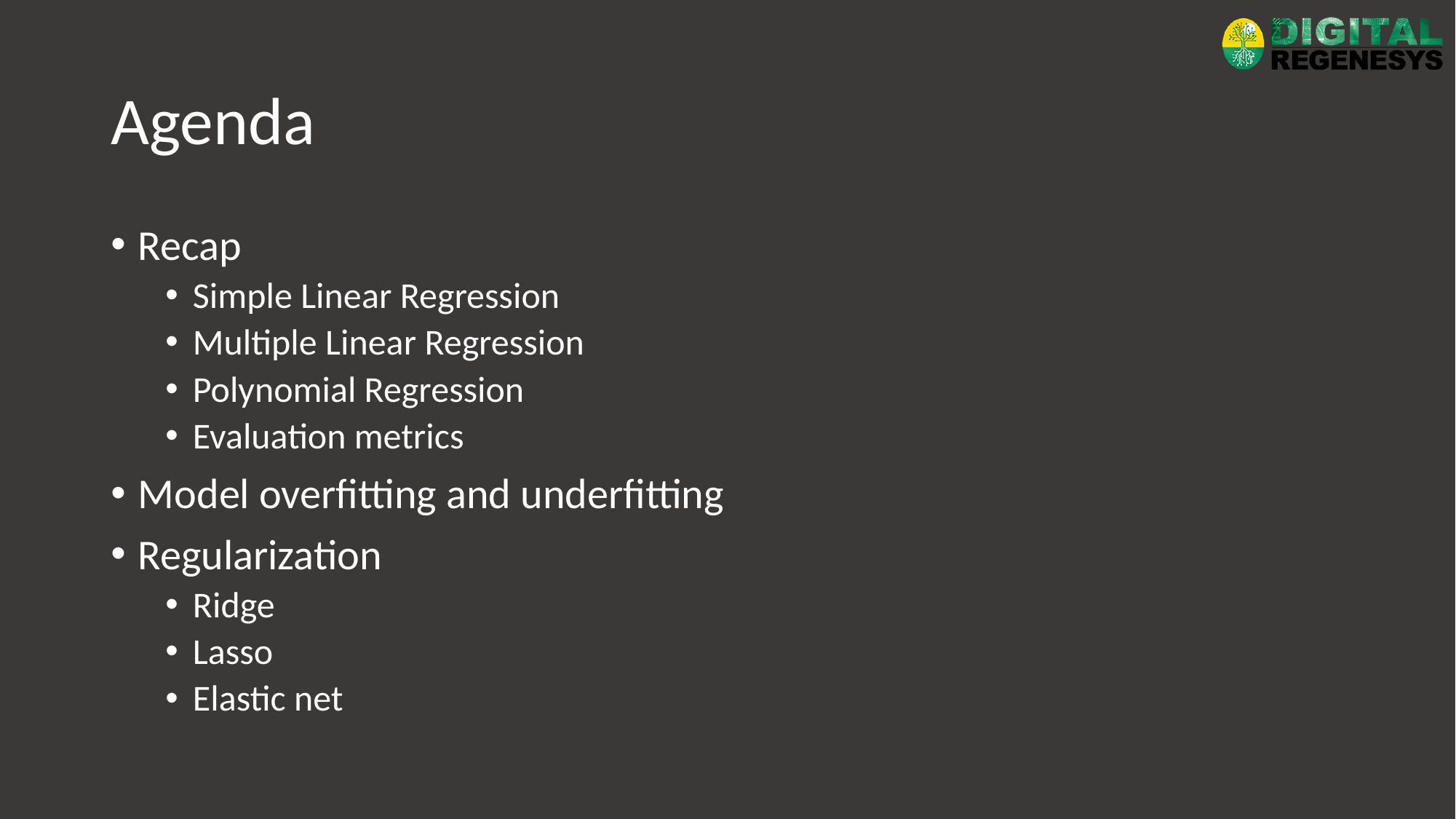

# Agenda
Recap
Simple Linear Regression
Multiple Linear Regression
Polynomial Regression
Evaluation metrics
Model overfitting and underfitting
Regularization
Ridge
Lasso
Elastic net